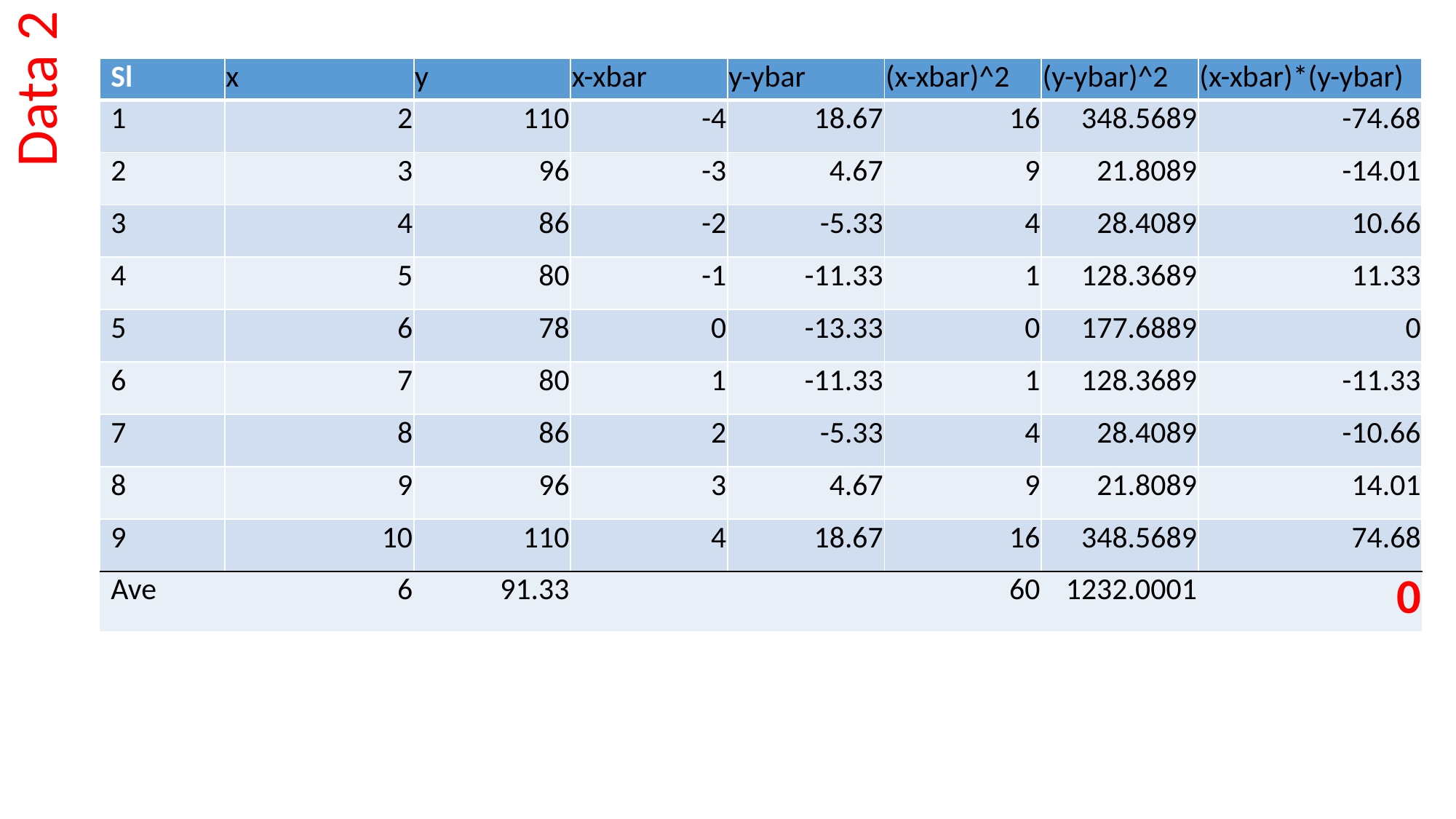

| Sl | x | y | x-xbar | y-ybar | (x-xbar)^2 | (y-ybar)^2 | (x-xbar)\*(y-ybar) |
| --- | --- | --- | --- | --- | --- | --- | --- |
| 1 | 2 | 110 | -4 | 18.67 | 16 | 348.5689 | -74.68 |
| 2 | 3 | 96 | -3 | 4.67 | 9 | 21.8089 | -14.01 |
| 3 | 4 | 86 | -2 | -5.33 | 4 | 28.4089 | 10.66 |
| 4 | 5 | 80 | -1 | -11.33 | 1 | 128.3689 | 11.33 |
| 5 | 6 | 78 | 0 | -13.33 | 0 | 177.6889 | 0 |
| 6 | 7 | 80 | 1 | -11.33 | 1 | 128.3689 | -11.33 |
| 7 | 8 | 86 | 2 | -5.33 | 4 | 28.4089 | -10.66 |
| 8 | 9 | 96 | 3 | 4.67 | 9 | 21.8089 | 14.01 |
| 9 | 10 | 110 | 4 | 18.67 | 16 | 348.5689 | 74.68 |
| Ave | 6 | 91.33 |  |  | 60 | 1232.0001 | 0 |
Data 2